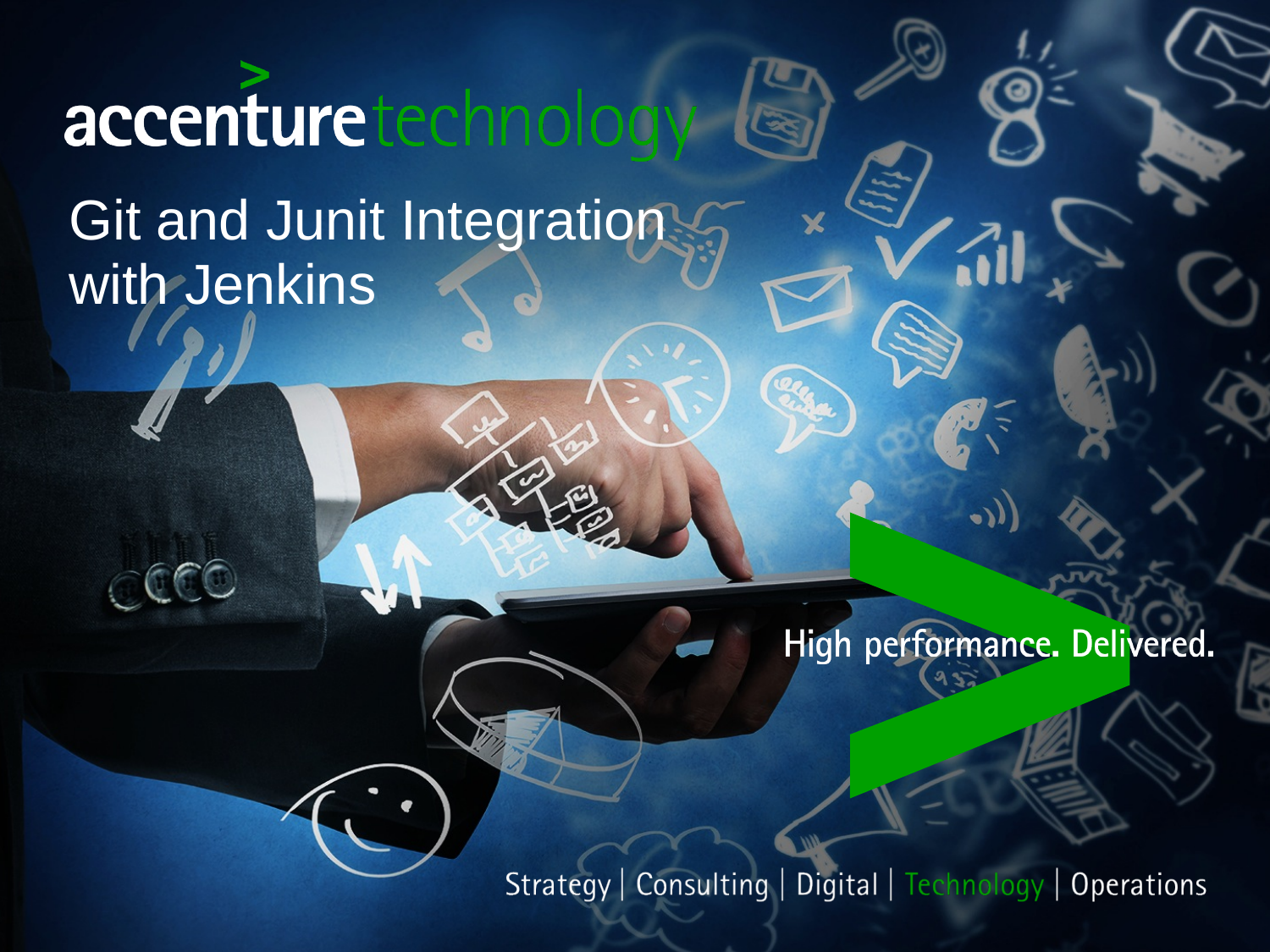

# Git and Junit Integration with Jenkins